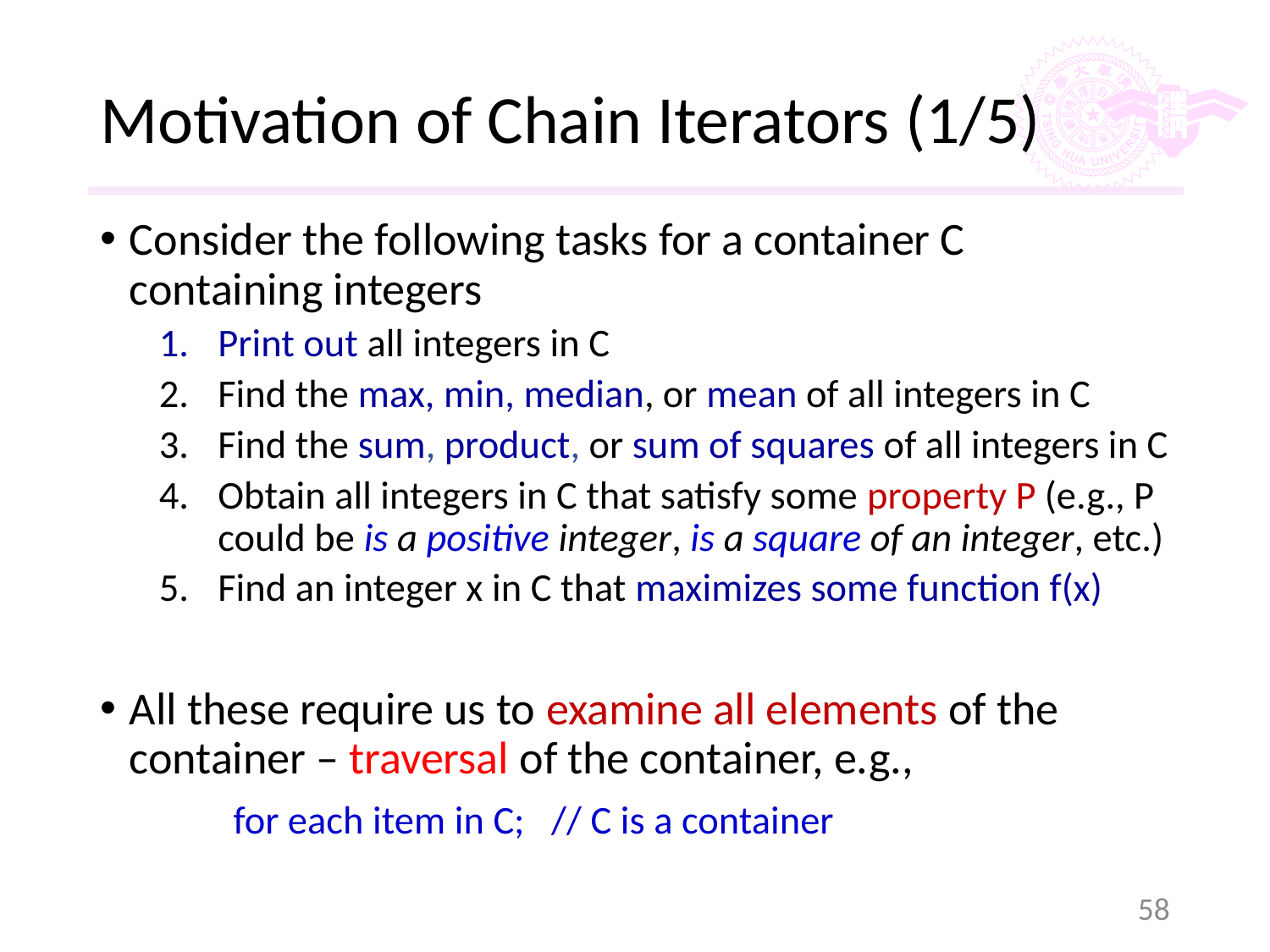

# Motivation of Chain Iterators (1/5)
Consider the following tasks for a container C containing integers
Print out all integers in C
Find the max, min, median, or mean of all integers in C
Find the sum, product, or sum of squares of all integers in C
Obtain all integers in C that satisfy some property P (e.g., P could be is a positive integer, is a square of an integer, etc.)
Find an integer x in C that maximizes some function f(x)

All these require us to examine all elements of the container – traversal of the container, e.g.,
               for each item in C;   // C is a container
58